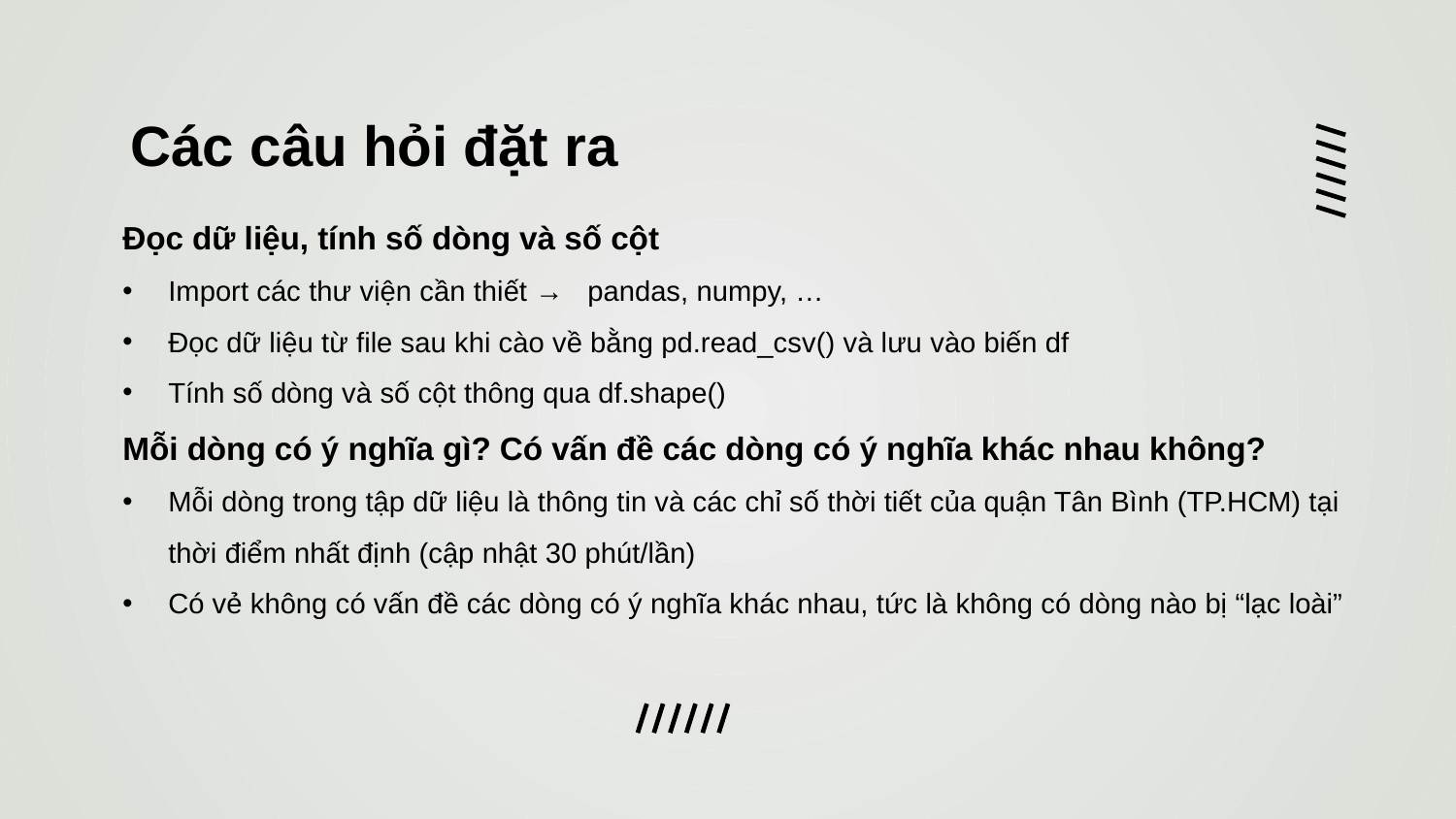

# Các câu hỏi đặt ra
Đọc dữ liệu, tính số dòng và số cột
Import các thư viện cần thiết →   pandas, numpy, …
Đọc dữ liệu từ file sau khi cào về bằng pd.read_csv() và lưu vào biến df
Tính số dòng và số cột thông qua df.shape()
Mỗi dòng có ý nghĩa gì? Có vấn đề các dòng có ý nghĩa khác nhau không?
Mỗi dòng trong tập dữ liệu là thông tin và các chỉ số thời tiết của quận Tân Bình (TP.HCM) tại thời điểm nhất định (cập nhật 30 phút/lần)
Có vẻ không có vấn đề các dòng có ý nghĩa khác nhau, tức là không có dòng nào bị “lạc loài”